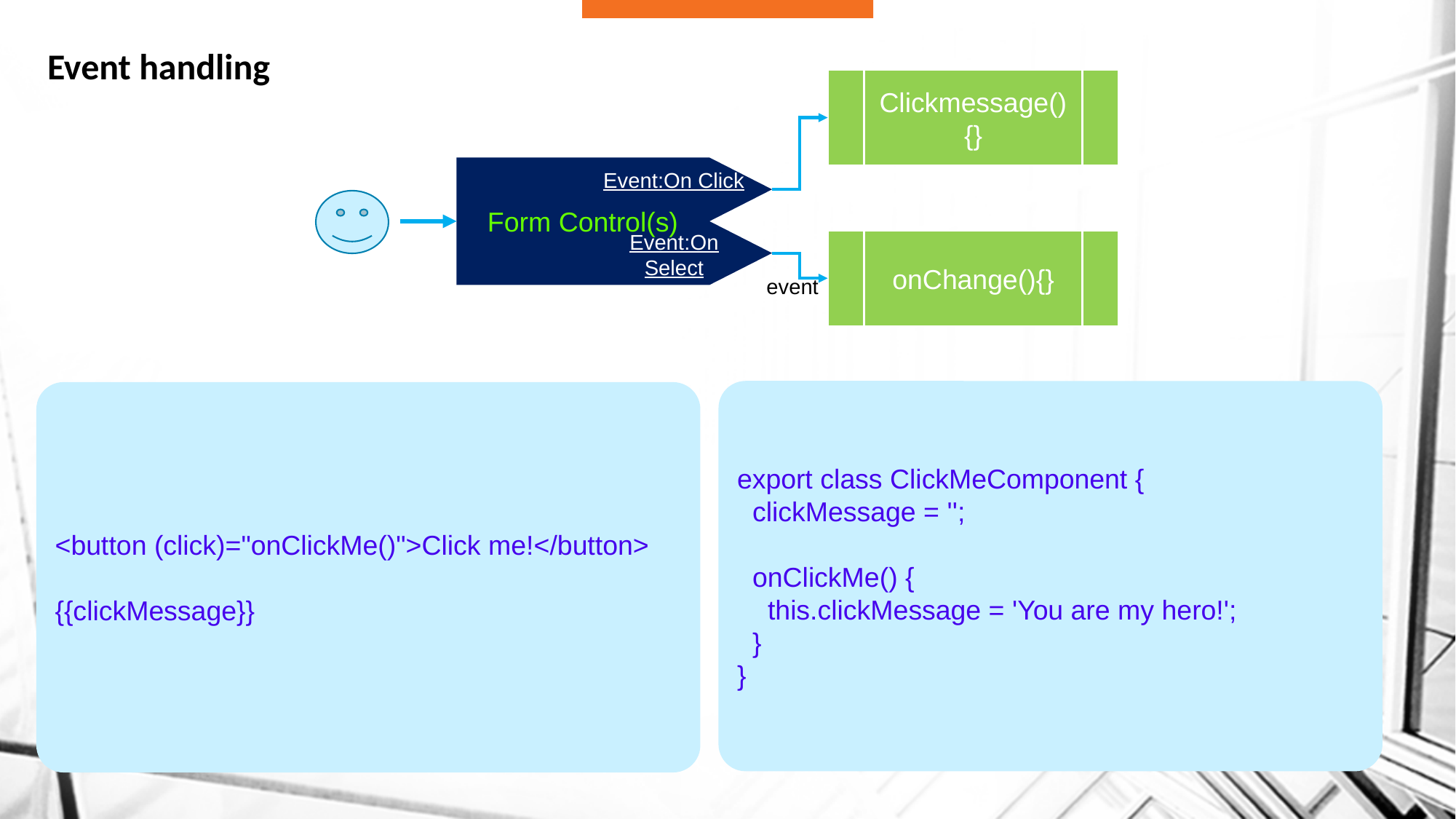

# Event handling
Clickmessage(){}
Form Control(s)

Event:On Click

onChange(){}
Event:On Select
event
export class ClickMeComponent {
  clickMessage = '';

  onClickMe() {
    this.clickMessage = 'You are my hero!';
  }
}
<button (click)="onClickMe()">Click me!</button>

{{clickMessage}}